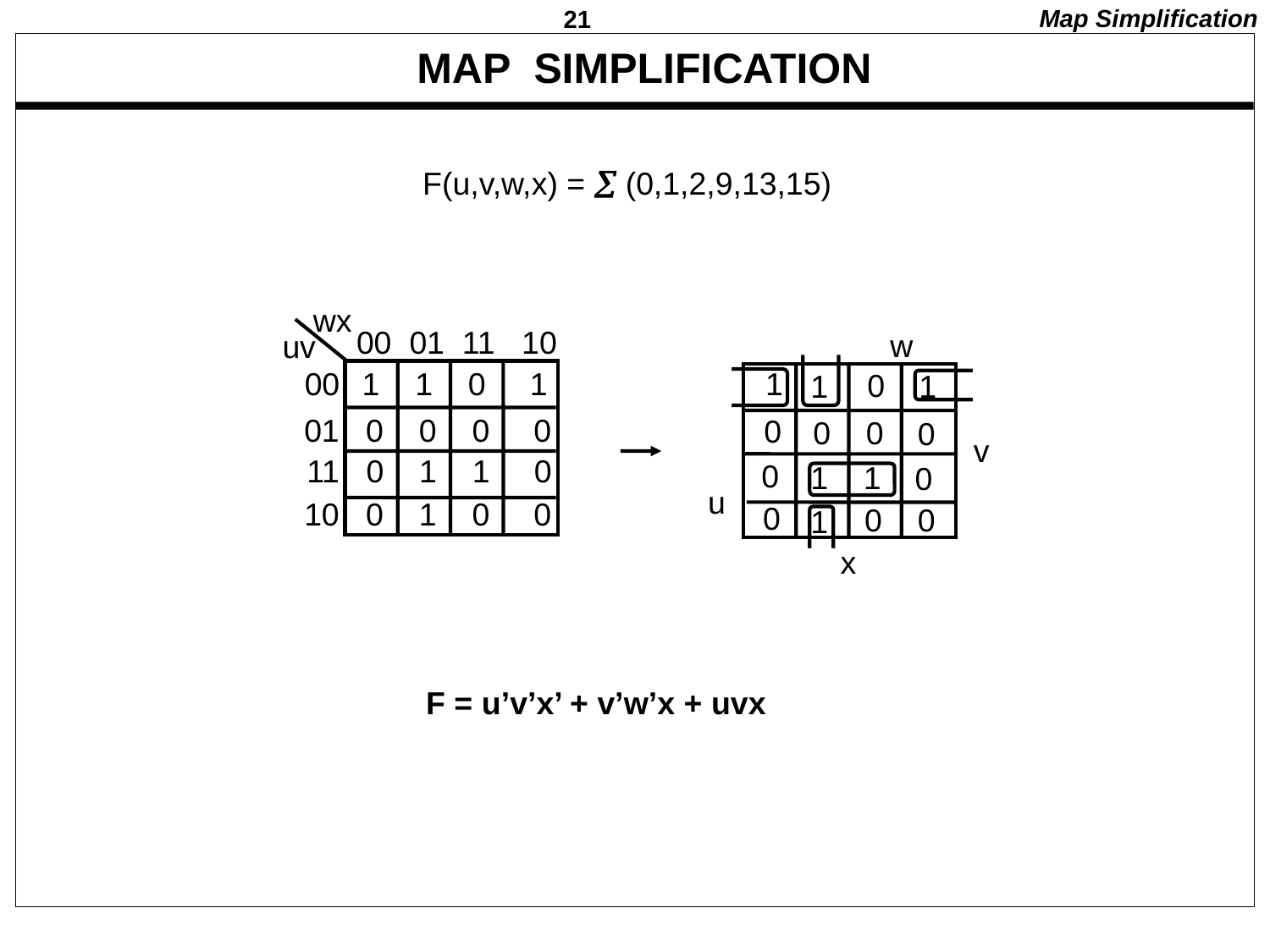

Map Simplification
# MAP  SIMPLIFICATION
F(u,v,w,x) = ∑ (0,1,2,9,13,15)
wx

00  01  11   10
w
uv

1
00
1    1    0     1

0

1
1

01   0    0    0     0
0

0
0
0
v
11   0    1    1     0

0
1
1
0

u
10   0    1    0     0
0

0
0
1

x
F = u’v’x’ + v’w’x + uvx